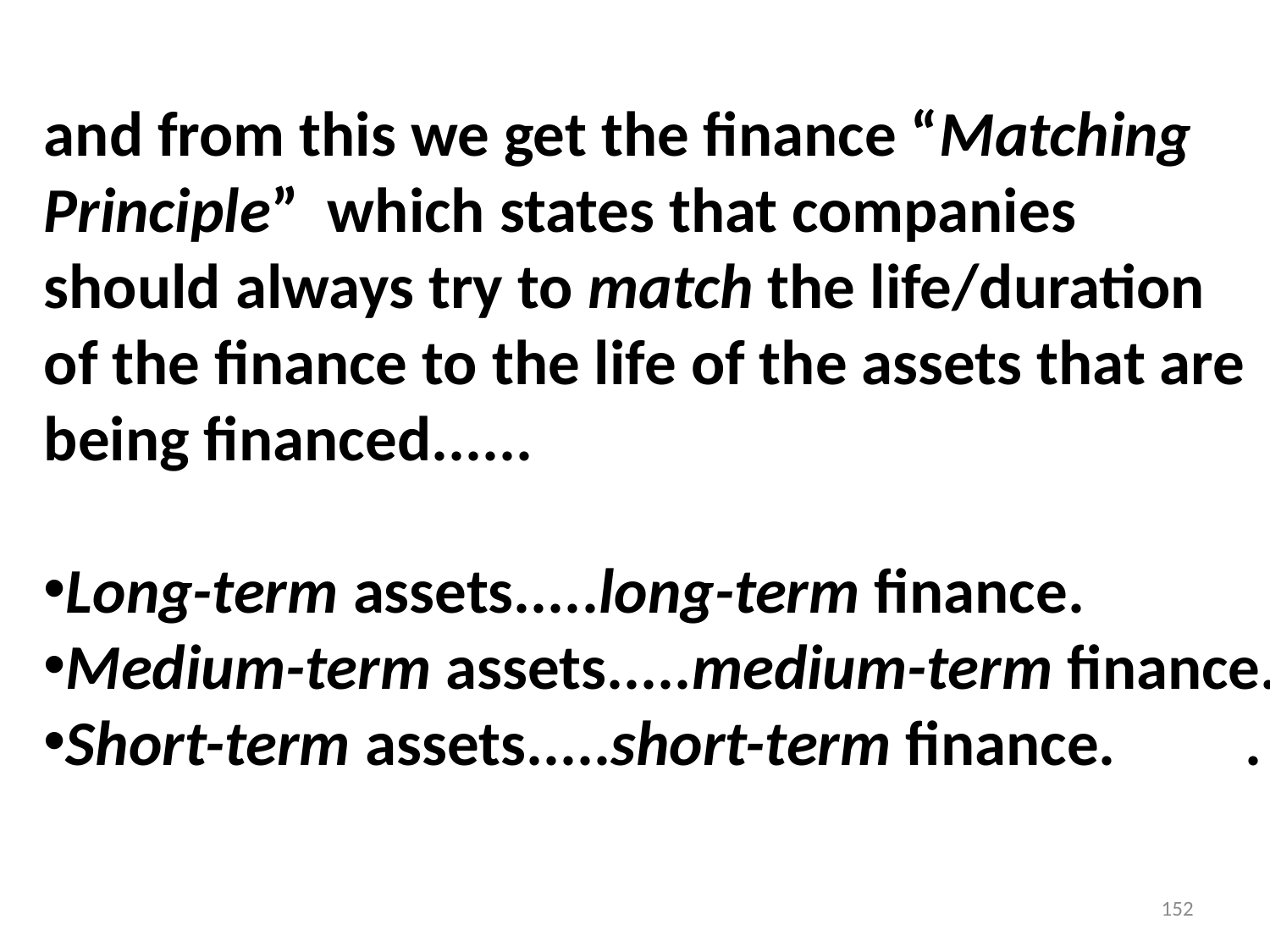

and from this we get the finance “Matching
Principle”  which states that companies
should always try to match the life/duration
of the finance to the life of the assets that are
being financed......

Long-term assets.....long-term finance.
Medium-term assets.....medium-term finance.
Short-term assets.....short-term finance.         .

152